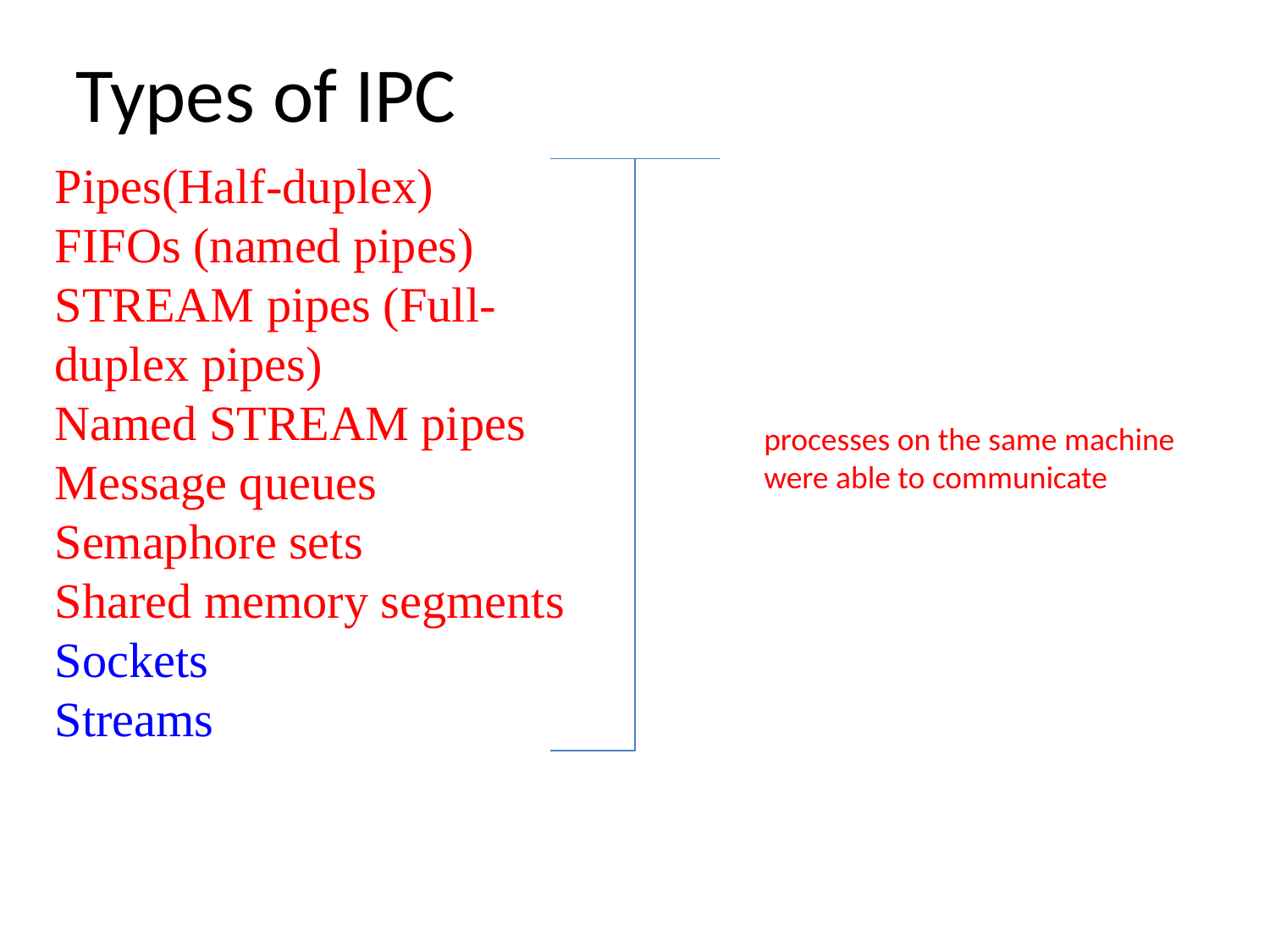

Types of IPC

Pipes(Half-duplex)
FIFOs (named pipes)
STREAM pipes (Full-duplex pipes)
Named STREAM pipes
Message queues
Semaphore sets
Shared memory segments
Sockets
Streams

processes on the same machine were able to communicate